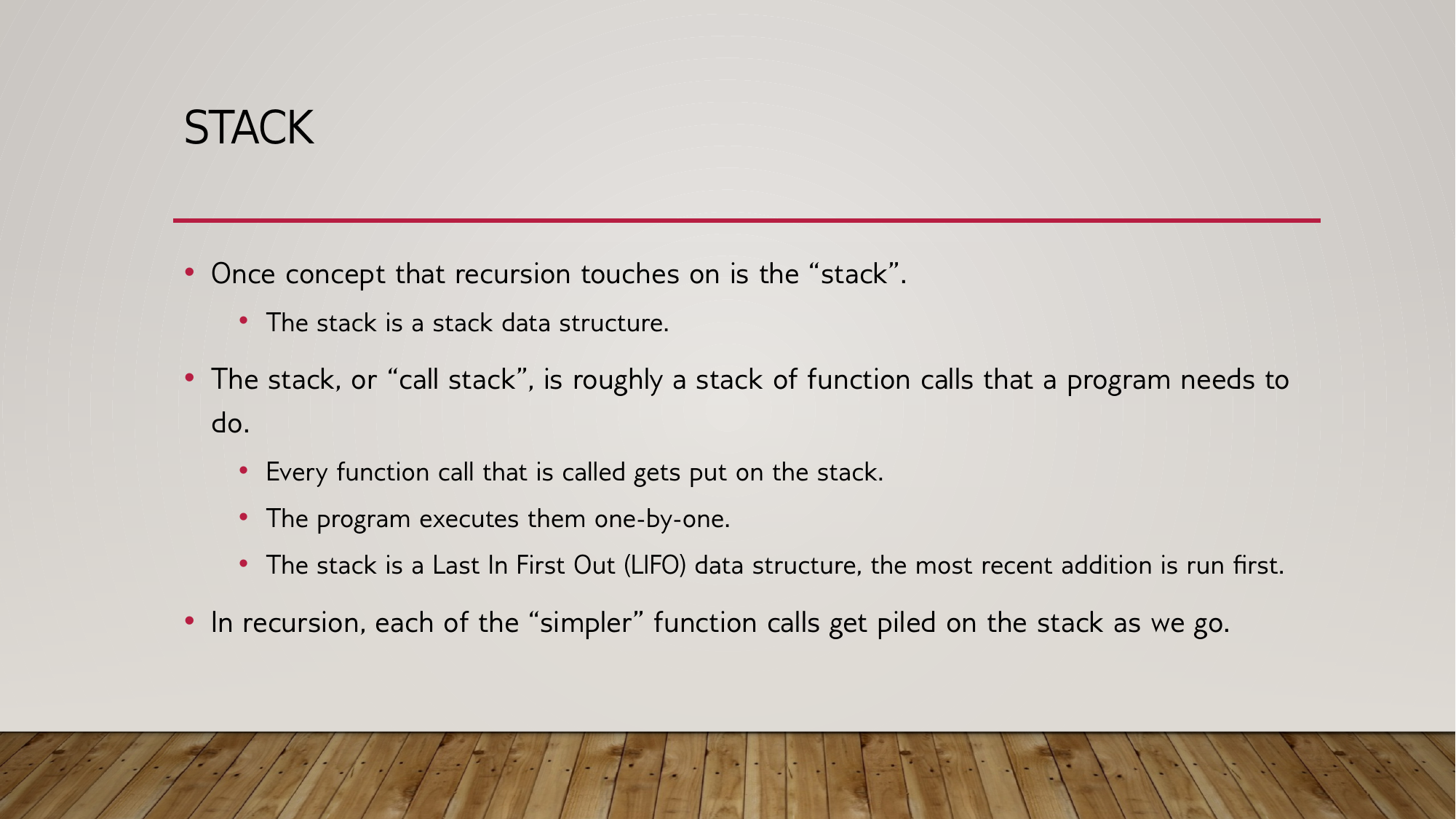

# Stack
Once concept that recursion touches on is the “stack”.
The stack is a stack data structure.
The stack, or “call stack”, is roughly a stack of function calls that a program needs to do.
Every function call that is called gets put on the stack.
The program executes them one-by-one.
The stack is a Last In First Out (LIFO) data structure, the most recent addition is run first.
In recursion, each of the “simpler” function calls get piled on the stack as we go.